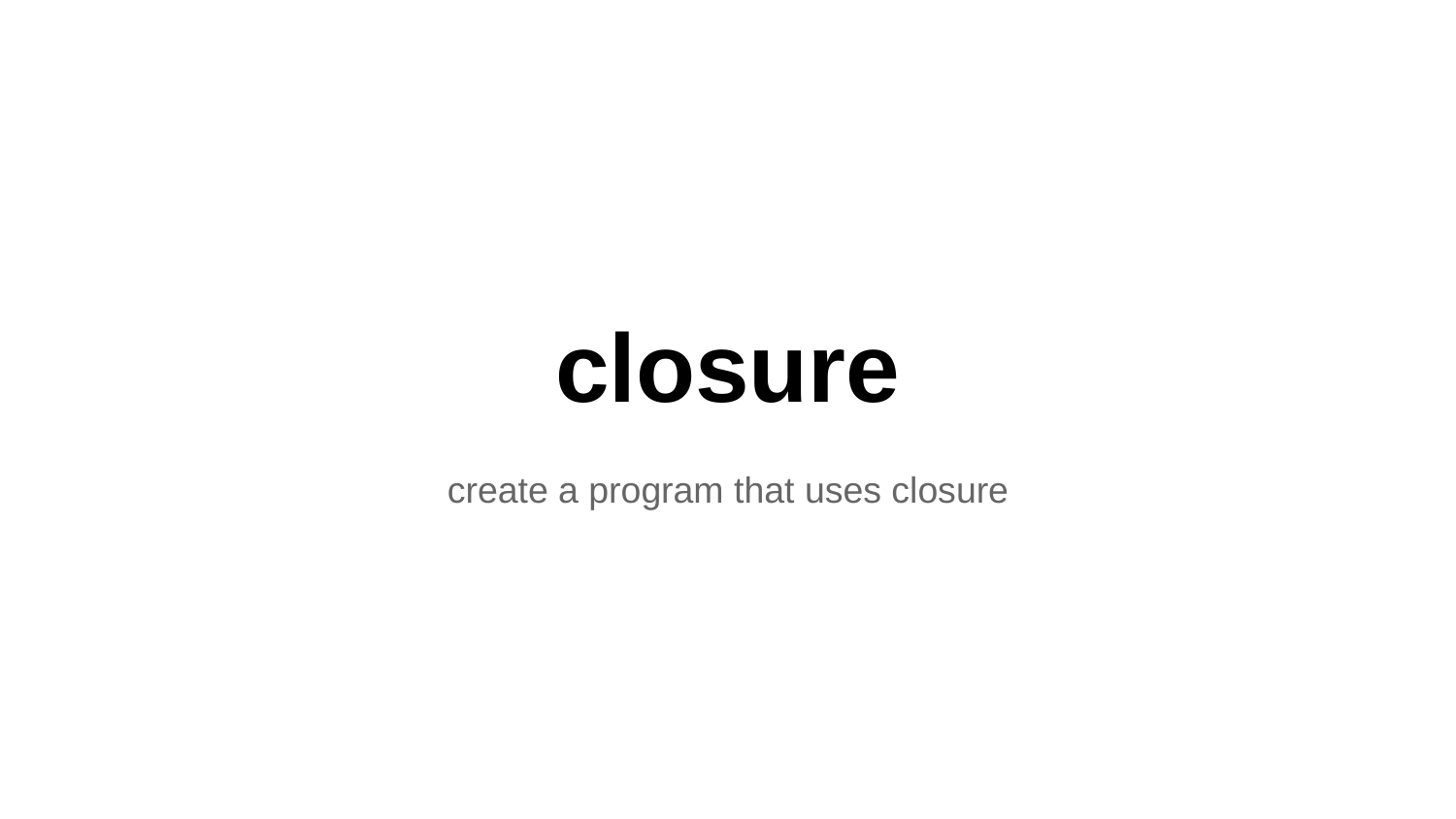

# closure
create a program that uses closure